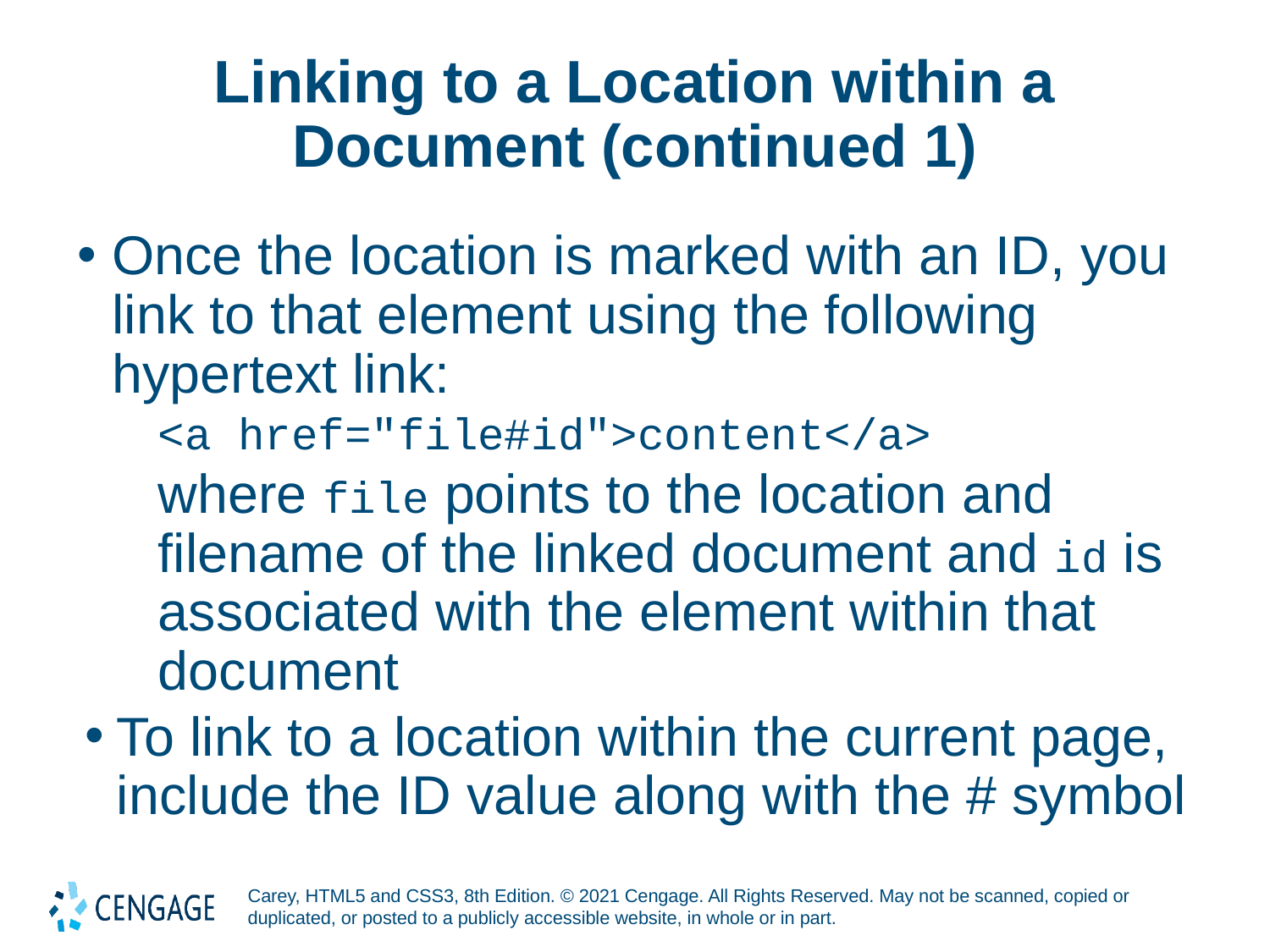

# Linking to a Location within a Document (continued 1)
Once the location is marked with an ID, you link to that element using the following hypertext link:
<a href="file#id">content</a>
where file points to the location and filename of the linked document and id is associated with the element within that document
To link to a location within the current page, include the ID value along with the # symbol